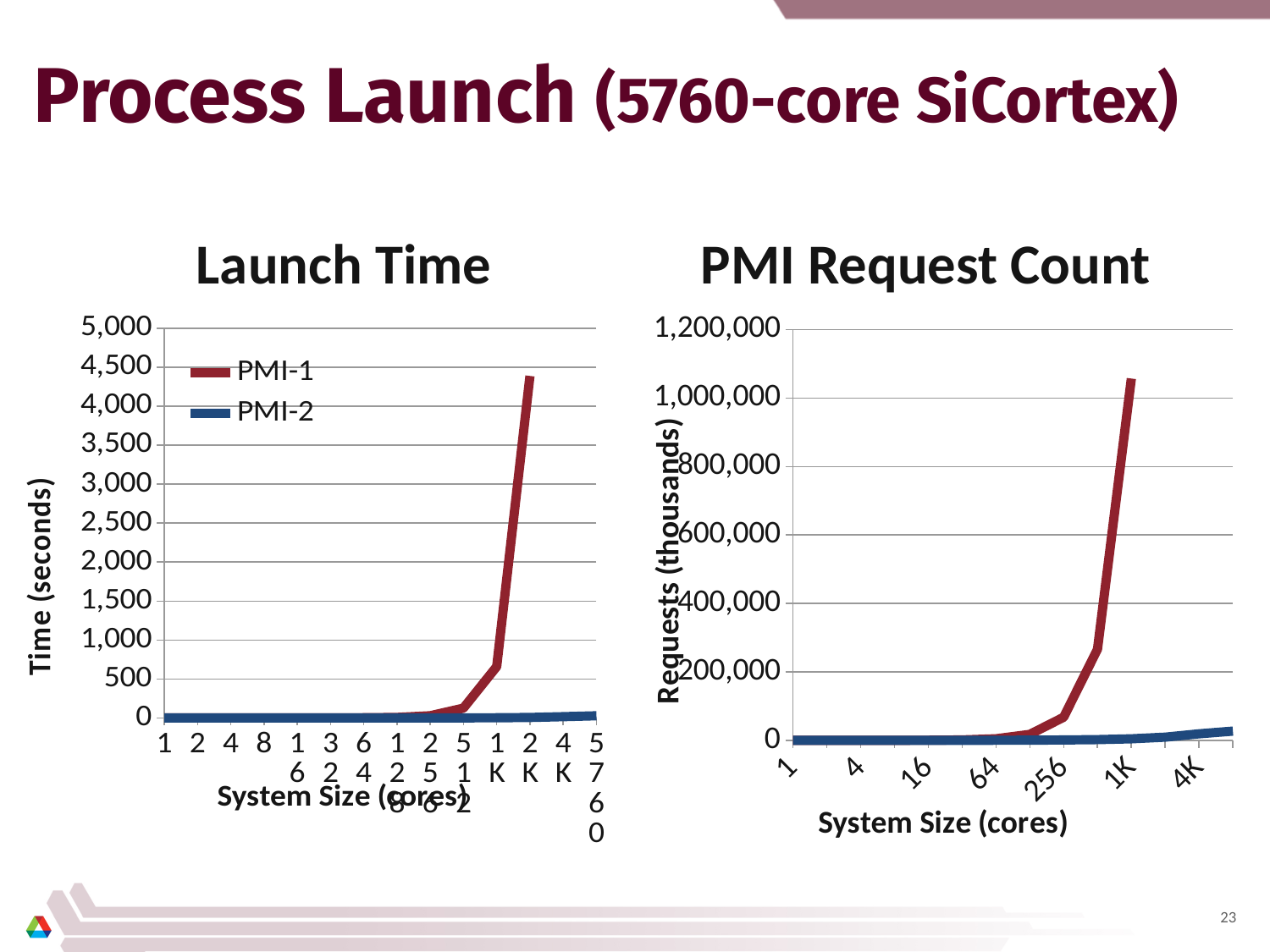

# Process Launch (5760-core SiCortex)
Launch Time
PMI Request Count

### Chart

| Category | PMI-1 | PMI-2 |
|---|---|---|
| 1 | 0.5961 | 0.418 |
| 2 | 0.6419 | 0.481 |
| 4 | 0.7124 | 0.581 |
| 8 | 0.8839 | 0.523 |
| 16 | 1.0754 | 0.621 |
| 32 | 1.5217 | 0.623 |
| 64 | 2.7752 | 0.652 |
| 128 | 7.687299999999999 | 0.8 |
| 256 | 29.0077 | 0.849 |
| 512 | 126.394 | 1.287 |
| 1K | 659.141 | 2.931999999999999 |
| 2K | 4387.48 | 6.361 |
| 4K | None | 16.658 |
| 5760 | None | 28.468 |

### Chart

| Category | PMI-1 | PMI-2 |
|---|---|---|
| 1 | 5.0 | 3.0 |
| 2 | 18.0 | 6.0 |
| 4 | 44.0 | 12.0 |
| 8 | 122.0 | 26.0 |
| 16 | 371.0 | 51.0 |
| 32 | 1260.0 | 108.0 |
| 64 | 4588.0 | 236.0 |
| 128 | 17390.0 | 494.0 |
| 256 | 67586.0 | 1026.0 |
| 512 | 266330.0 | 2138.0 |
| 1K | 1057112.0 | 4440.0 |
| 2K | None | 9222.0 |
| 4K | None | 19118.0 |
| 5760 | None | 26880.0 |
23